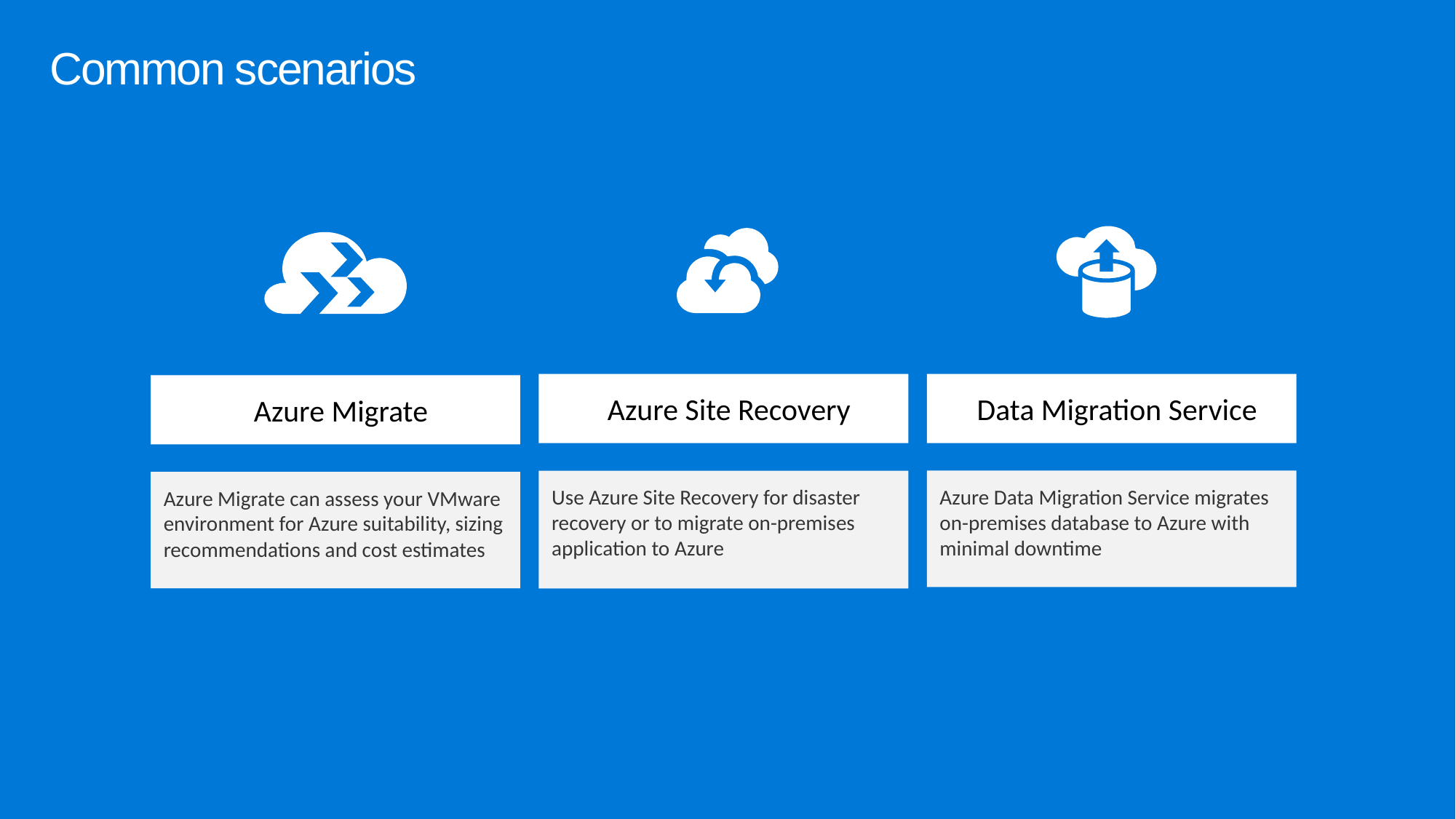

# Common scenarios

Azure Site Recovery
Data Migration Service
Azure Migrate
Azure Data Migration Service migrates  on-premises database to Azure with minimal downtime
Use Azure Site Recovery for disaster recovery or to migrate on-premises application to Azure
Azure Migrate can assess your VMware environment for Azure suitability, sizing recommendations and cost estimates